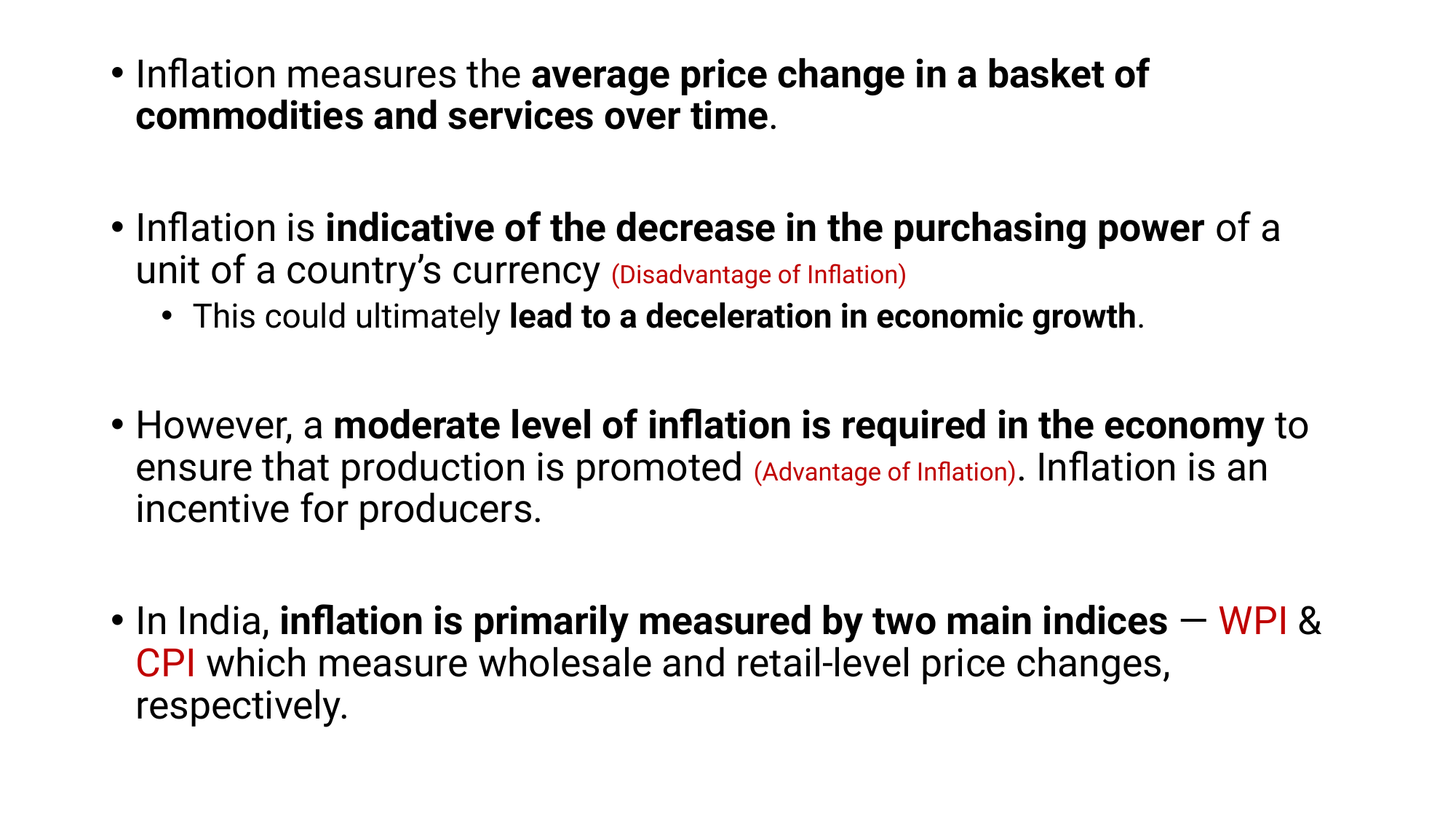

Inflation measures the average price change in a basket of commodities and services over time.

Inflation is indicative of the decrease in the purchasing power of a unit of a country’s currency (Disadvantage of Inflation)
This could ultimately lead to a deceleration in economic growth.

However, a moderate level of inflation is required in the economy to ensure that production is promoted (Advantage of Inflation). Inflation is an incentive for producers.

In India, inflation is primarily measured by two main indices — WPI & CPI which measure wholesale and retail-level price changes, respectively.